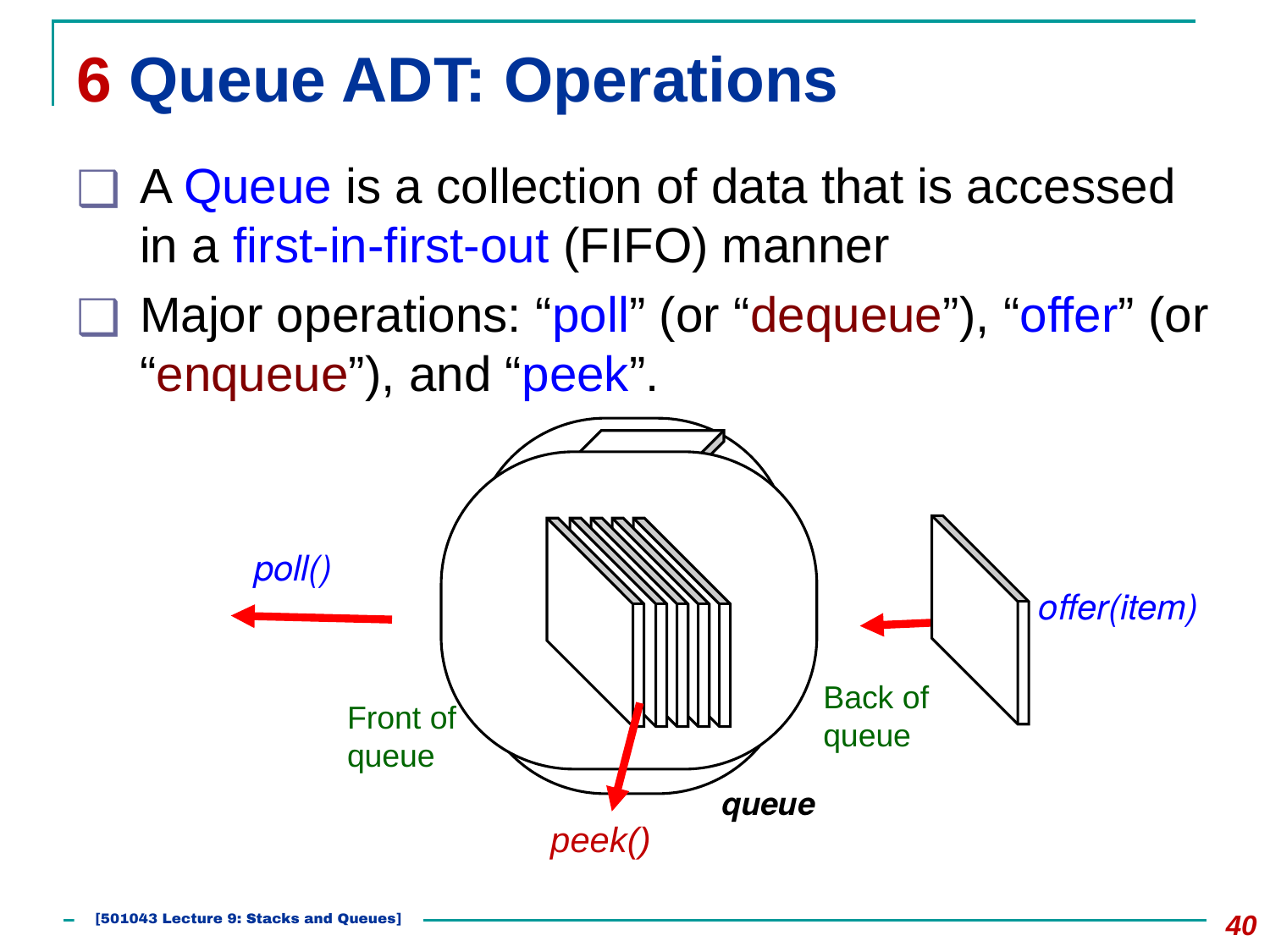

# 6 Queue ADT: Operations
A Queue is a collection of data that is accessed in a first-in-first-out (FIFO) manner
Major operations: “poll” (or “dequeue”), “offer” (or “enqueue”), and “peek”.

poll()

offer(item)

Back of queue
Front of queue
peek()
queue
40
[501043 Lecture 9: Stacks and Queues]